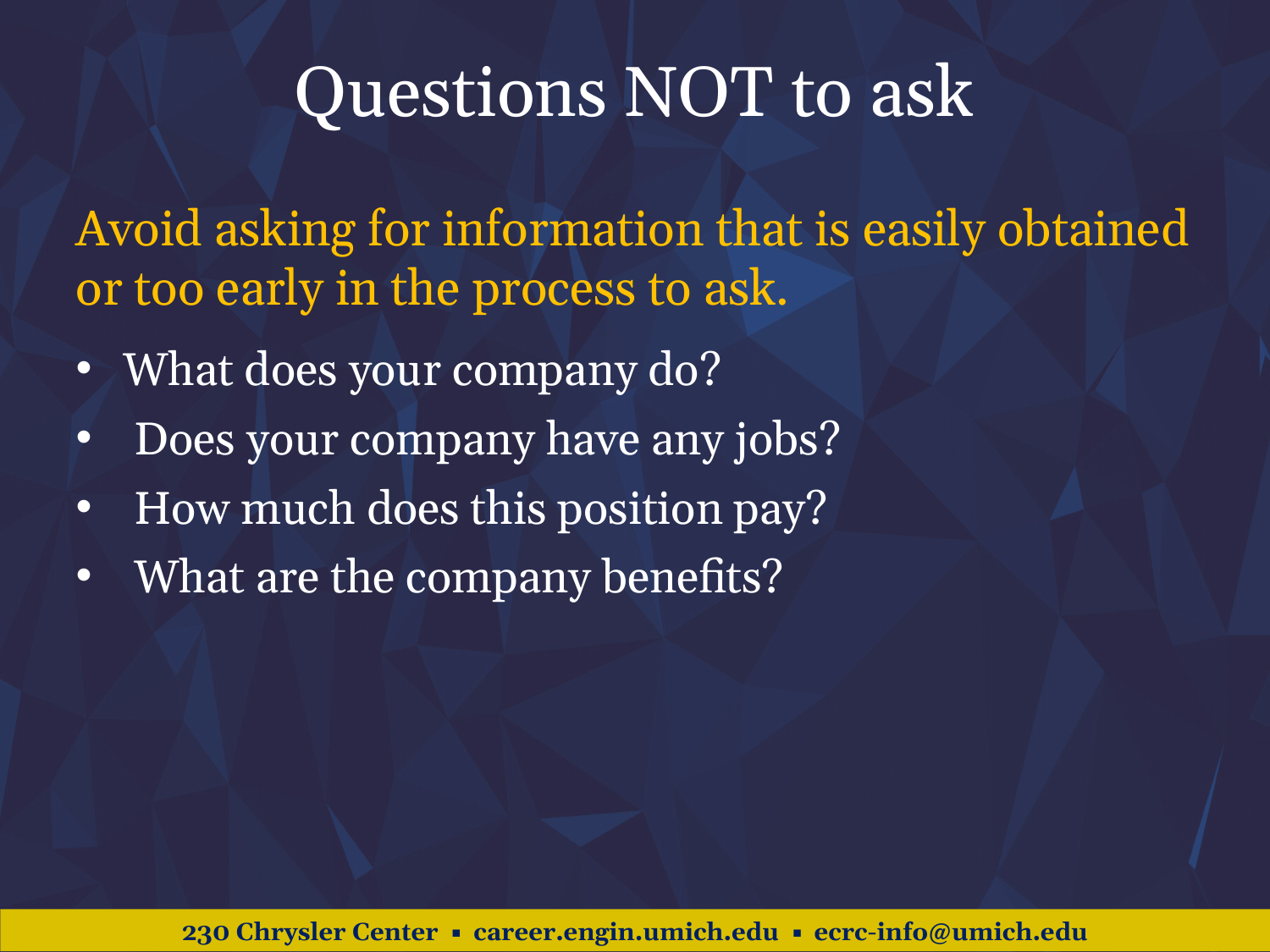

Questions NOT to ask
Avoid asking for information that is easily obtained or too early in the process to ask.
What does your company do?
 Does your company have any jobs?
 How much does this position pay?
 What are the company benefits?

230 Chrysler Center  ▪  career.engin.umich.edu  ▪  ecrc-info@umich.edu